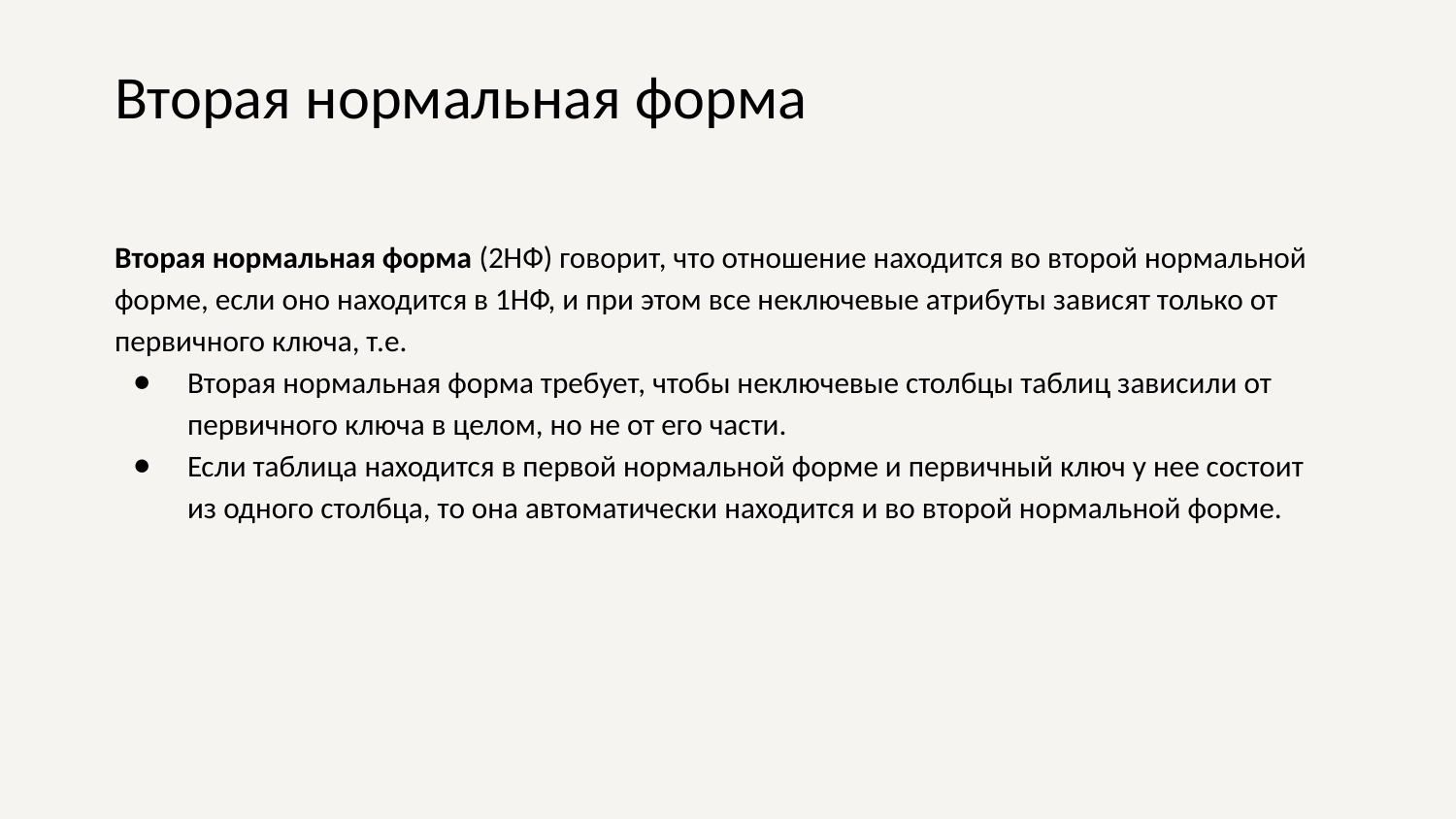

# Вторая нормальная форма
Вторая нормальная форма (2НФ) говорит, что отношение находится во второй нормальной форме, если оно находится в 1НФ, и при этом все неключевые атрибуты зависят только от первичного ключа, т.е.
Вторая нормальная форма требует, чтобы неключевые столбцы таблиц зависили от первичного ключа в целом, но не от его части.
Если таблица находится в первой нормальной форме и первичный ключ у нее состоит из одного столбца, то она автоматически находится и во второй нормальной форме.